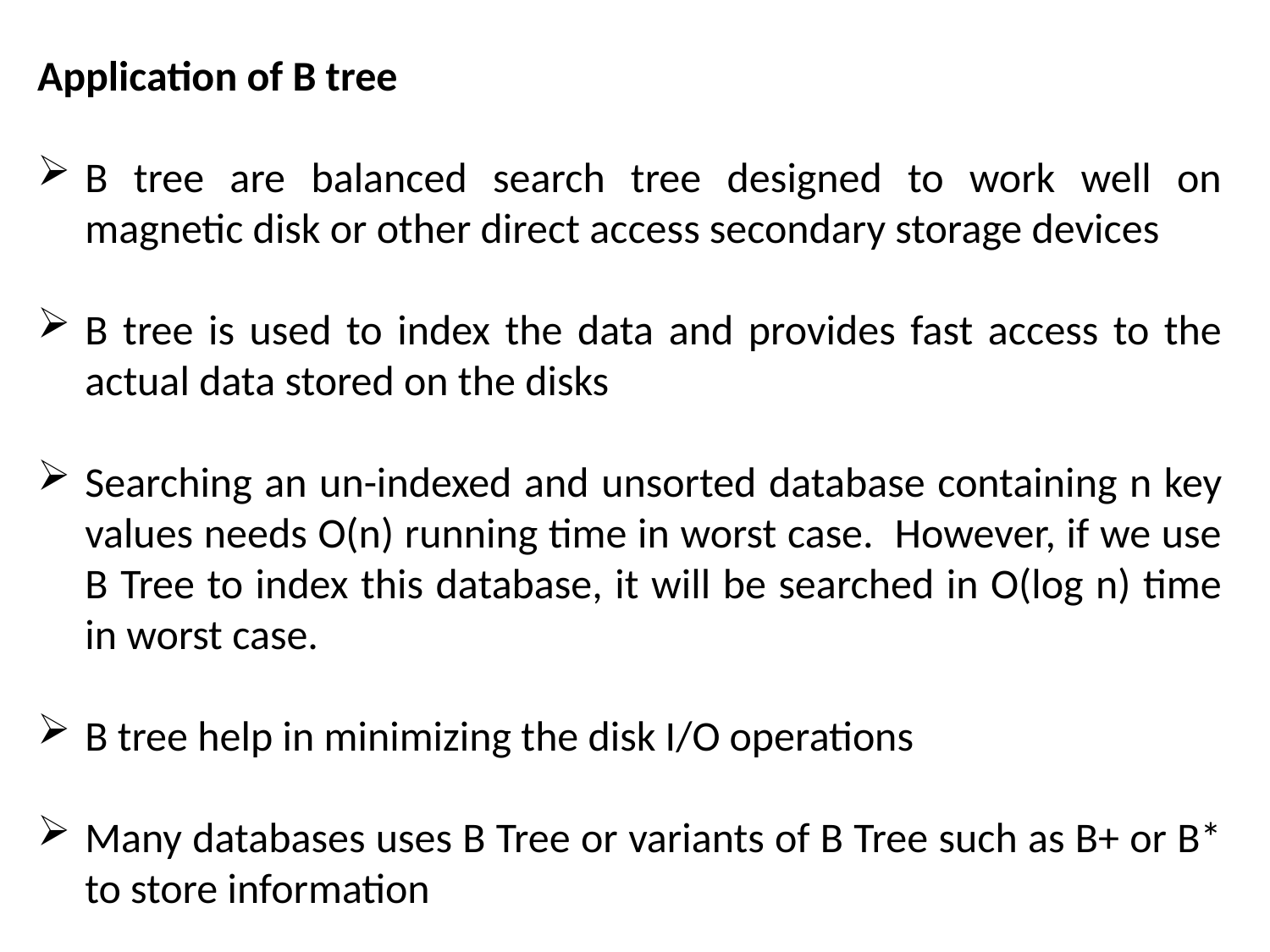

Application of B tree

B tree are balanced search tree designed to work well on magnetic disk or other direct access secondary storage devices

B tree is used to index the data and provides fast access to the actual data stored on the disks

Searching an un-indexed and unsorted database containing n key values needs O(n) running time in worst case.  However, if we use B Tree to index this database, it will be searched in O(log n) time in worst case.

B tree help in minimizing the disk I/O operations

Many databases uses B Tree or variants of B Tree such as B+ or B* to store information